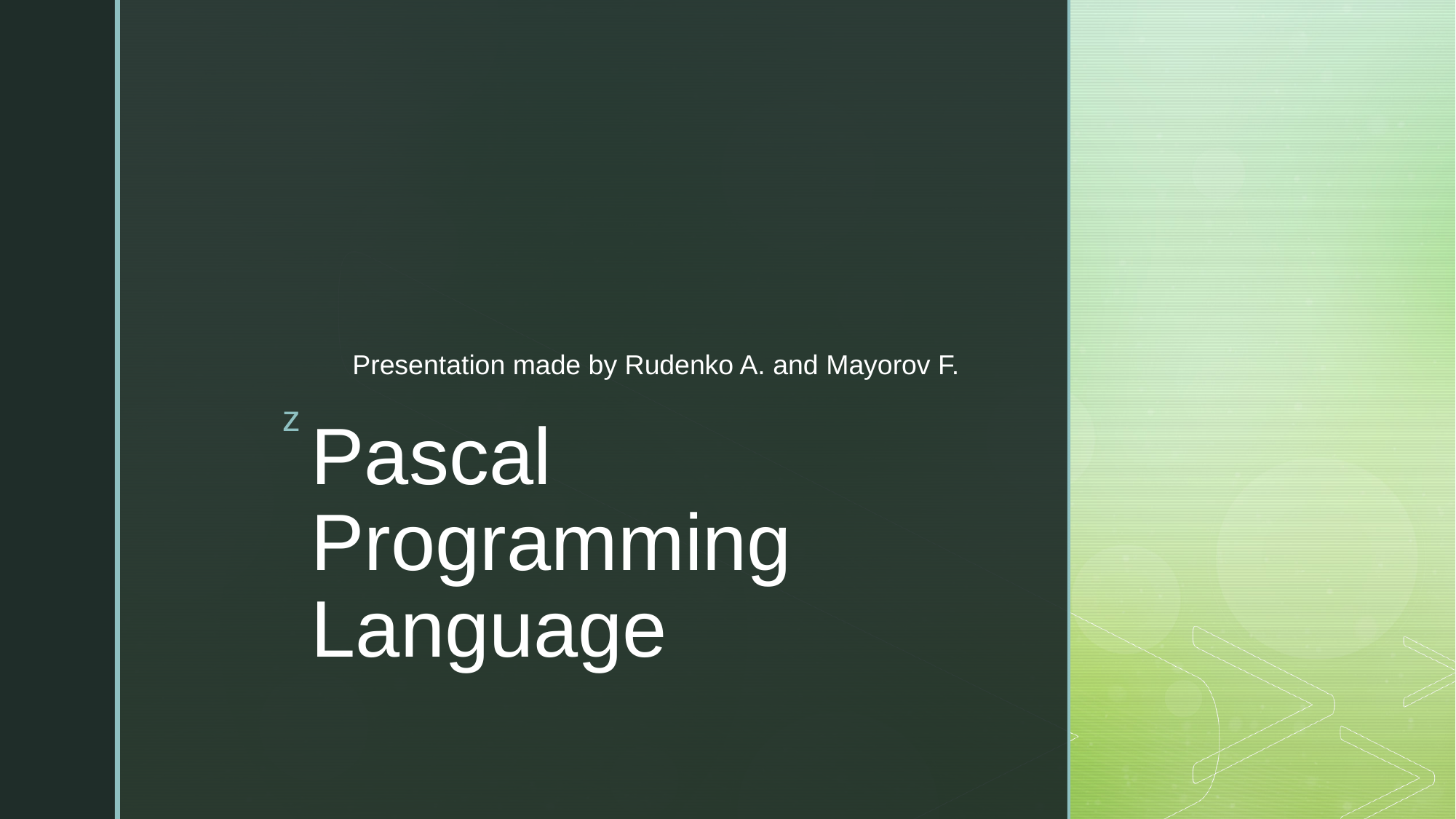

Presentation made by Rudenko A. and Mayorov F.
# Pascal Programming Language